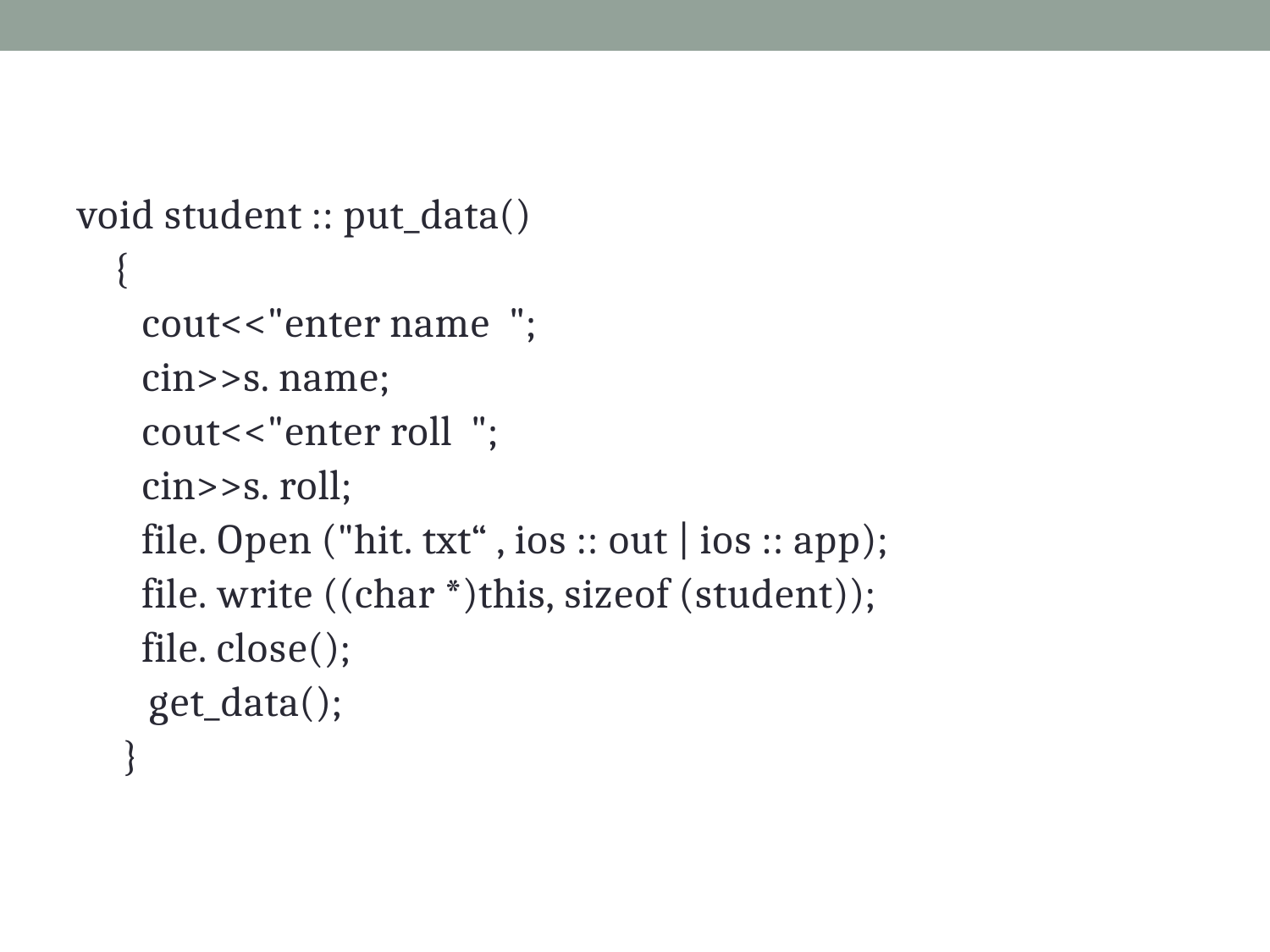

void student :: put_data()
    {
       cout<<"enter name  ";
       cin>>s. name;
       cout<<"enter roll  ";
       cin>>s. roll;
       file. Open ("hit. txt“ , ios :: out | ios :: app);
       file. write ((char *)this, sizeof (student));
       file. close();
	     get_data();
     }